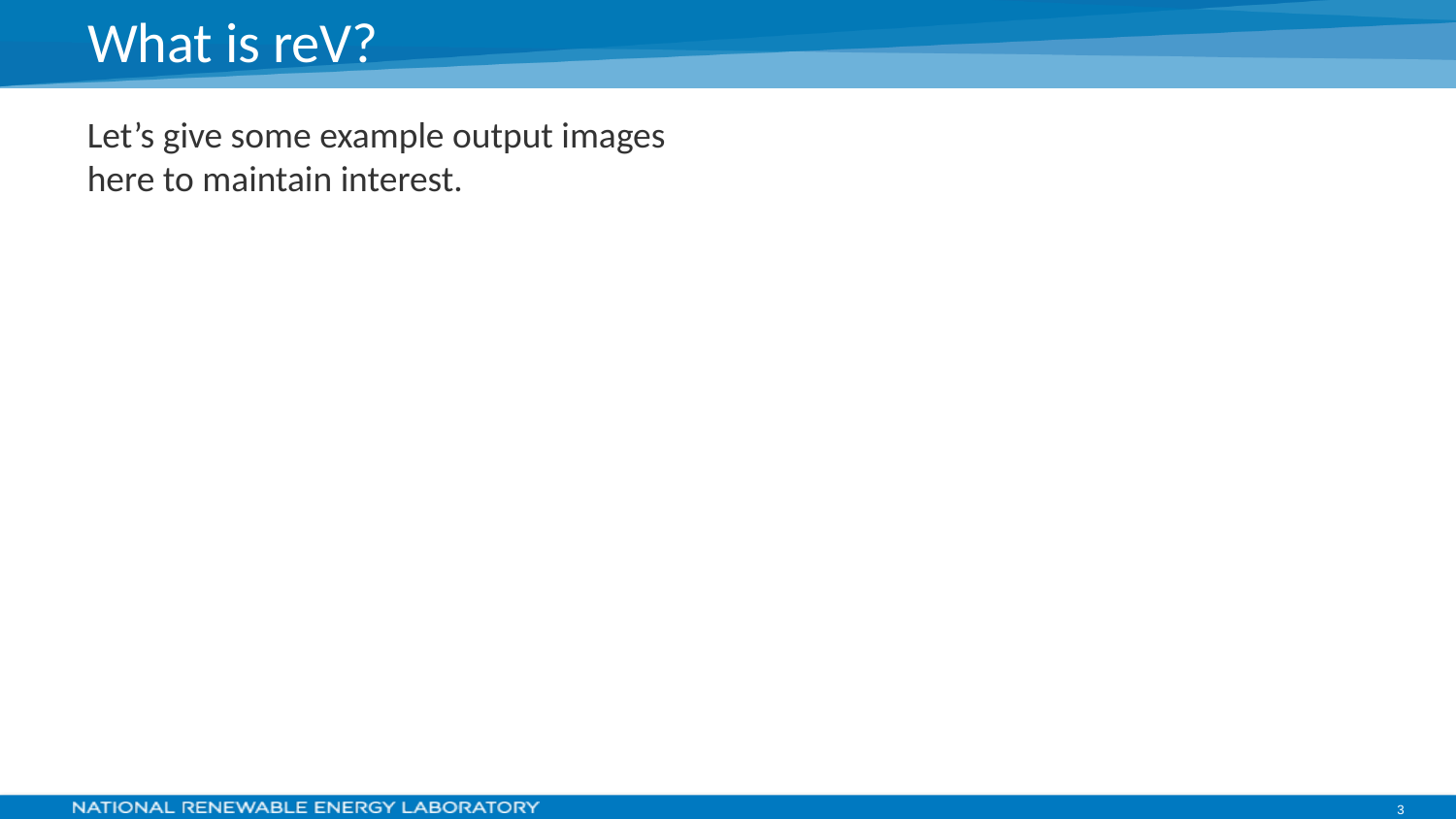

# What is reV?
Let’s give some example output images here to maintain interest.